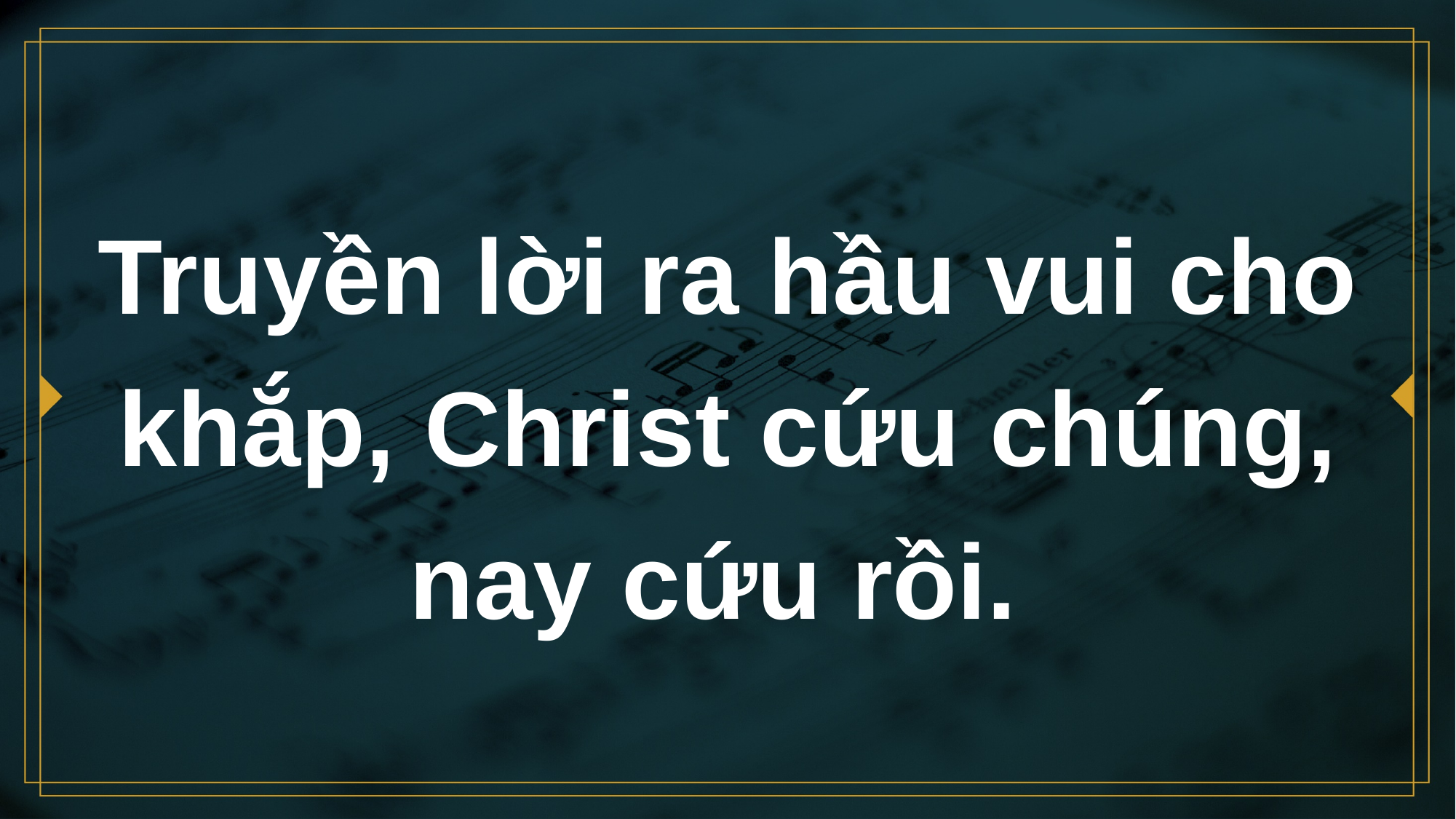

# Truyền lời ra hầu vui cho khắp, Christ cứu chúng, nay cứu rồi.